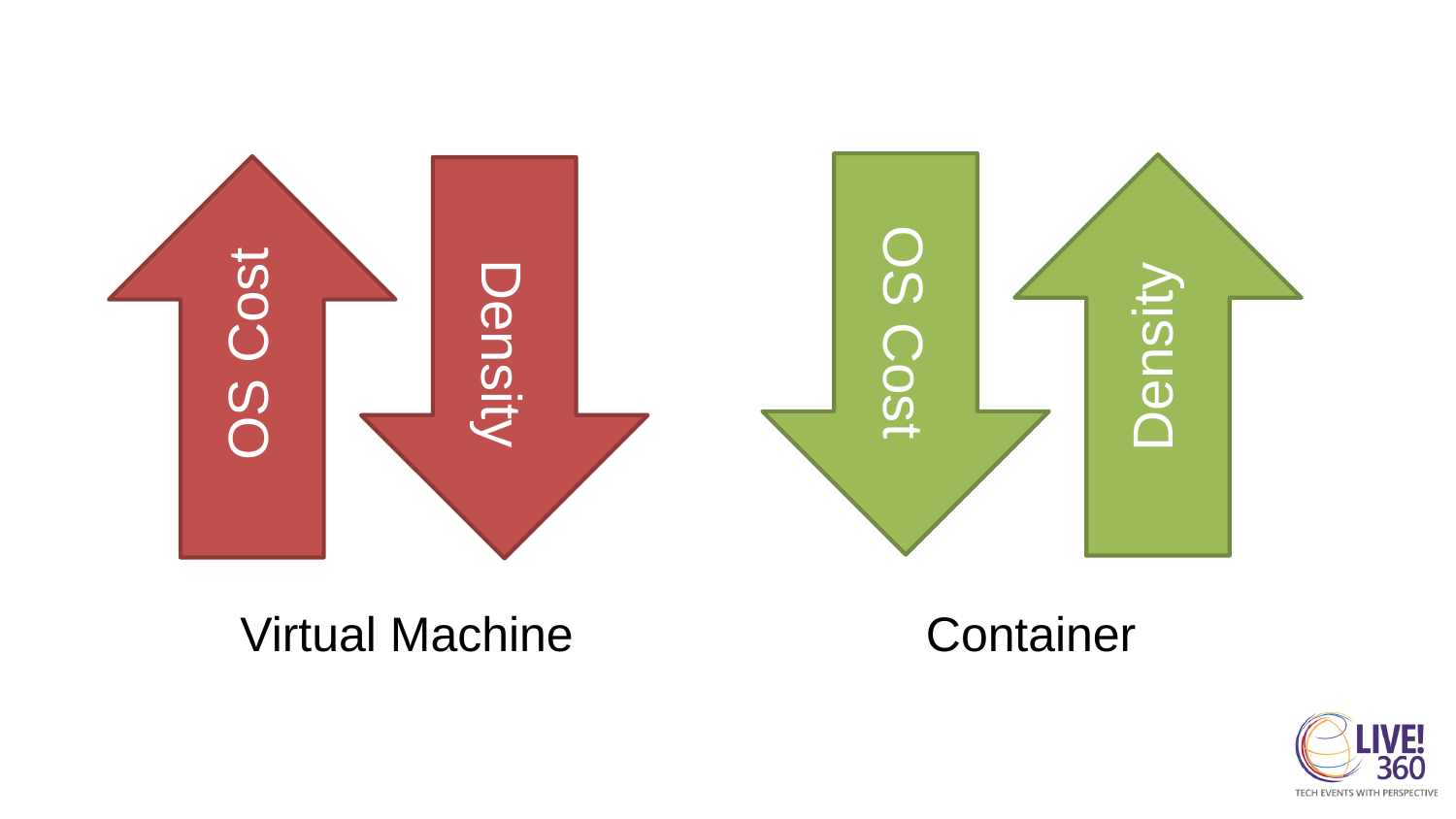

OS Cost

Density

OS Cost

Density
Container
Virtual Machine